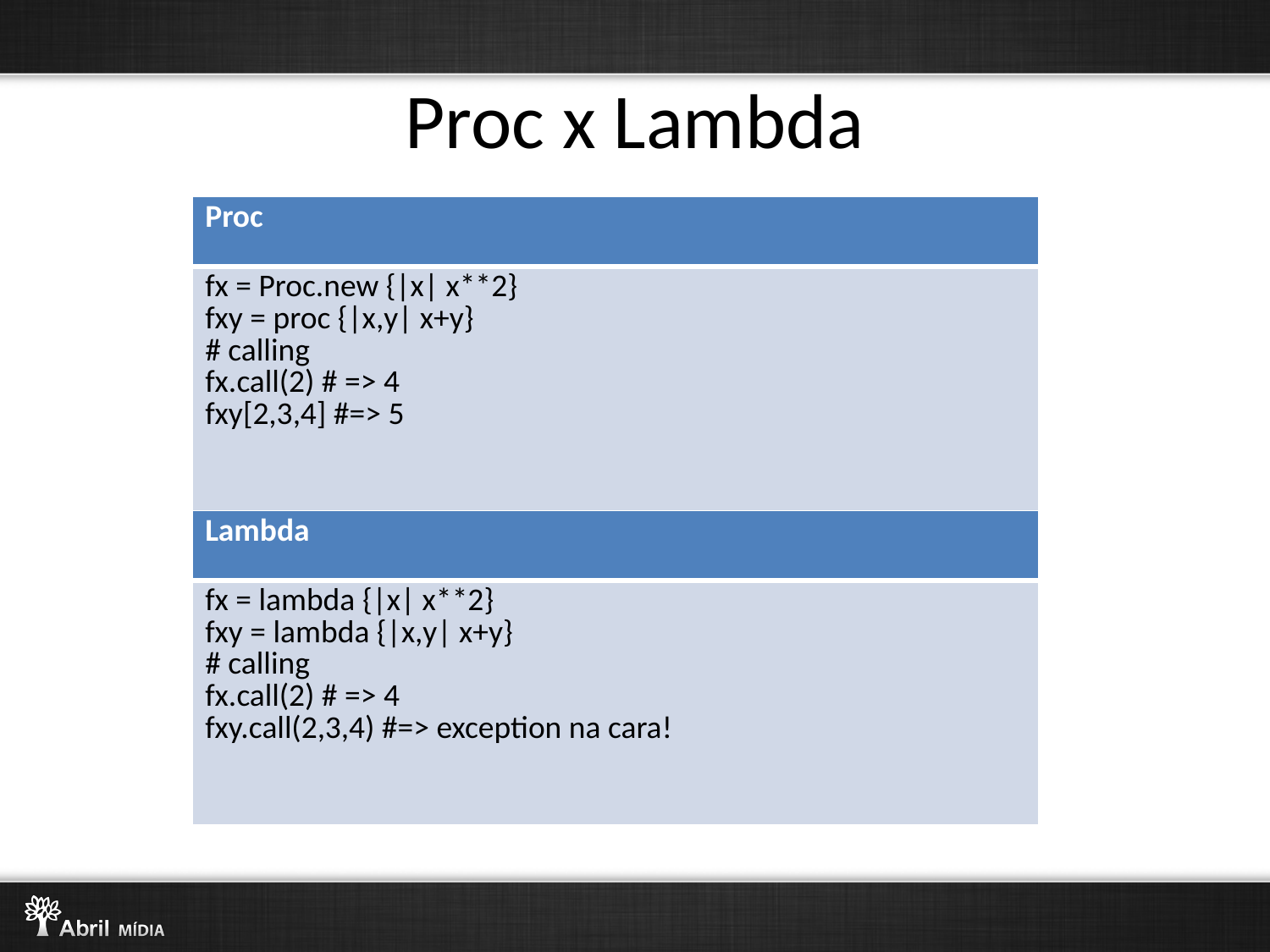

# Proc x Lambda
| Proc |
| --- |
| fx = Proc.new {|x| x\*\*2} fxy = proc {|x,y| x+y} # calling fx.call(2) # => 4 fxy[2,3,4] #=> 5 |
| Lambda |
| --- |
| fx = lambda {|x| x\*\*2} fxy = lambda {|x,y| x+y} # calling fx.call(2) # => 4 fxy.call(2,3,4) #=> exception na cara! |